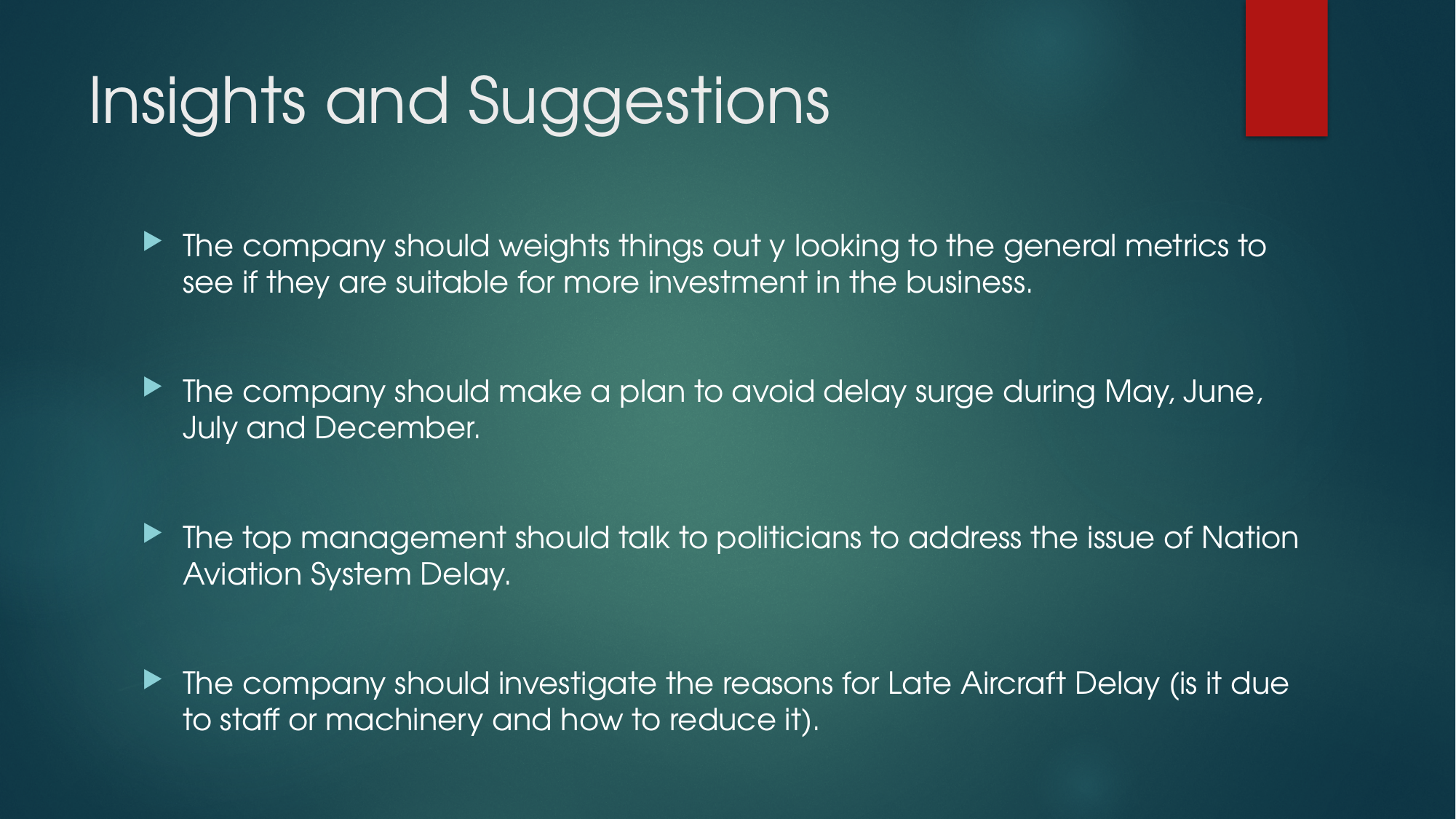

# Insights and Suggestions
The company should weights things out y looking to the general metrics to see if they are suitable for more investment in the business.

The company should make a plan to avoid delay surge during May, June, July and December.

The top management should talk to politicians to address the issue of Nation Aviation System Delay.

The company should investigate the reasons for Late Aircraft Delay (is it due to staff or machinery and how to reduce it).